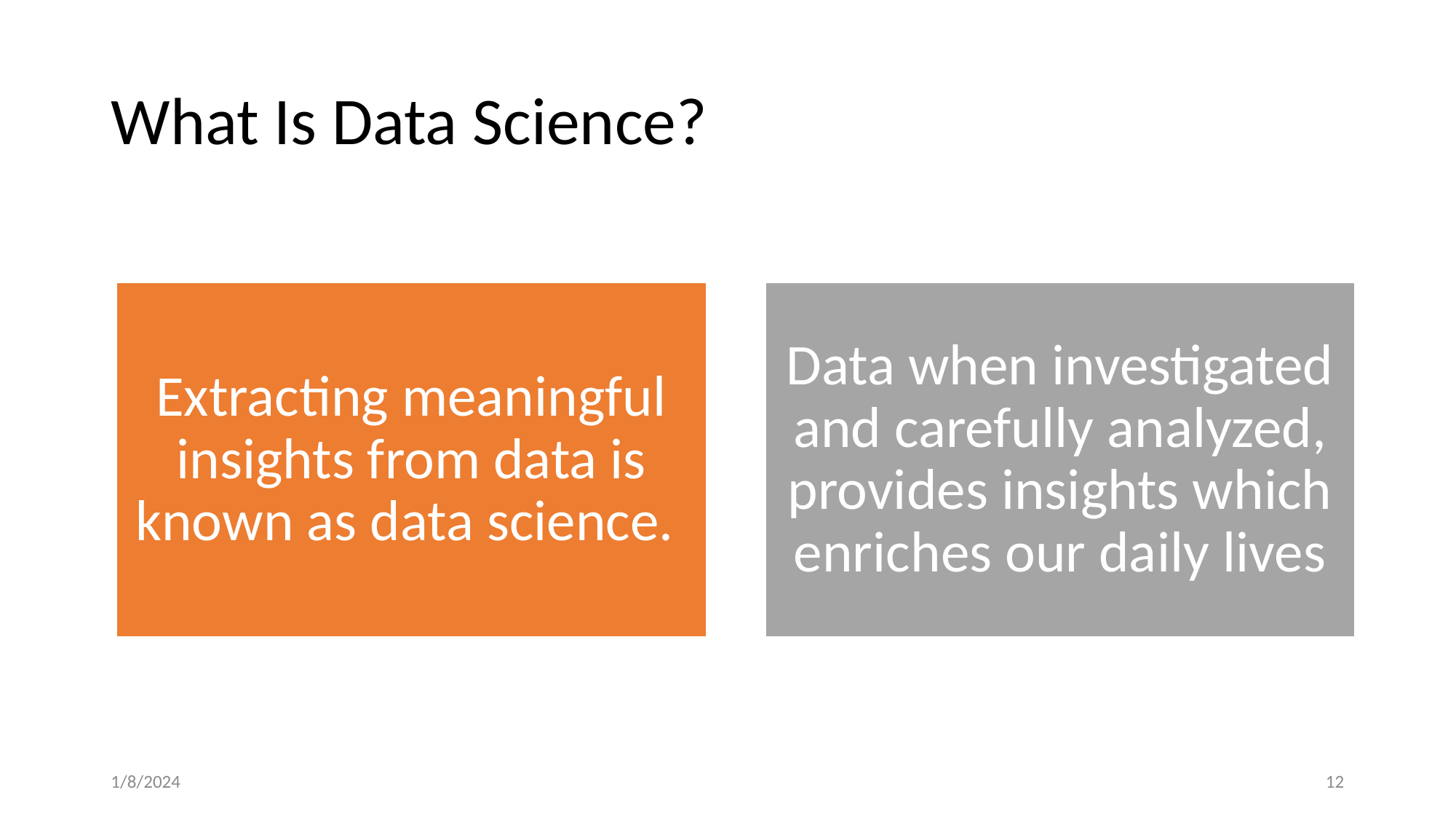

# What Is Data Science?
Extracting meaningful insights from data is known as data science.
Data when investigated and carefully analyzed, provides insights which enriches our daily lives
1/8/2024
12